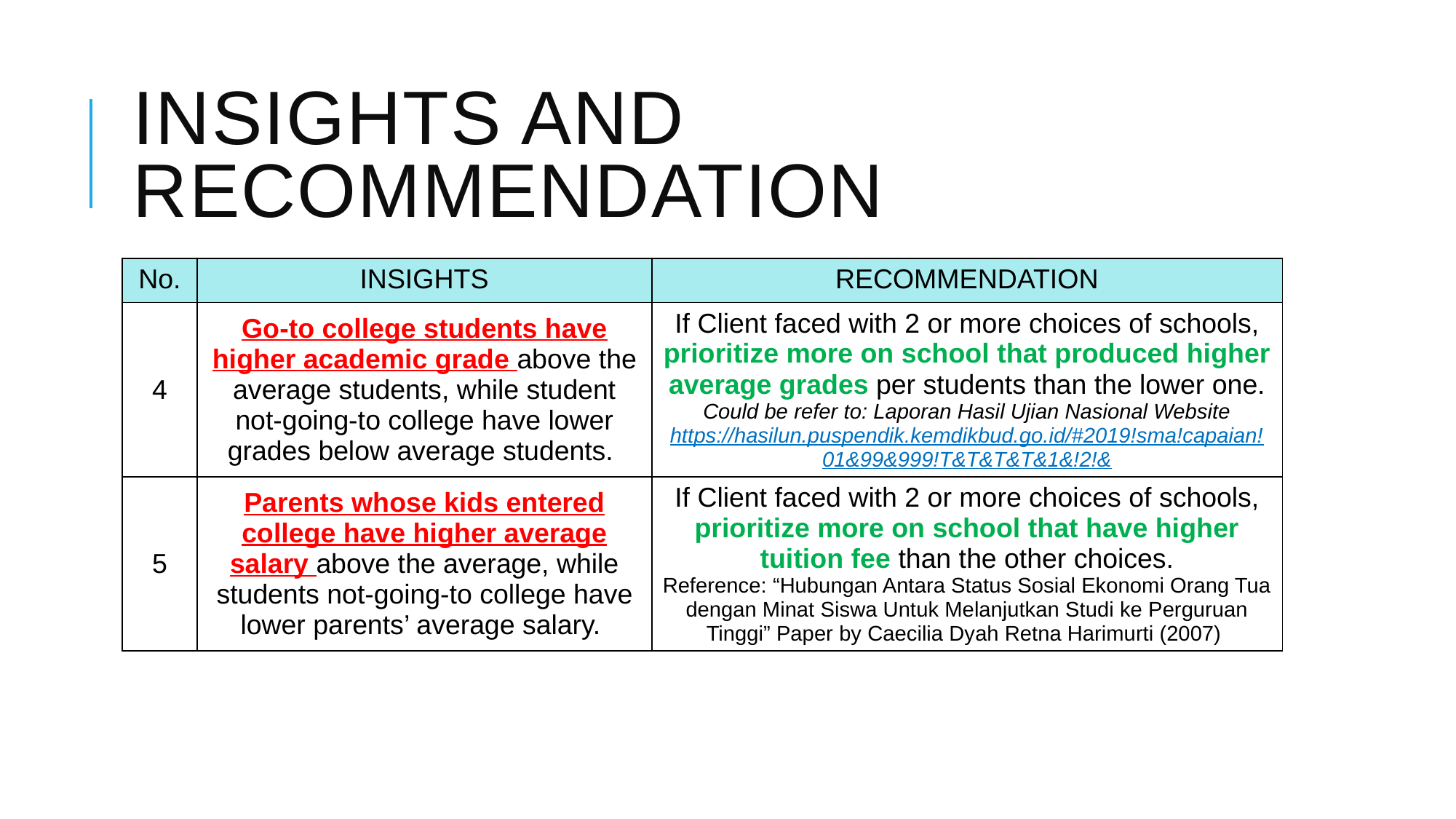

# INSIGHTS AND RECOMMENDATION
| No. | INSIGHTS | RECOMMENDATION |
| --- | --- | --- |
| 4 | Go-to college students have higher academic grade above the average students, while student not-going-to college have lower grades below average students. | If Client faced with 2 or more choices of schools, prioritize more on school that produced higher average grades per students than the lower one. Could be refer to: Laporan Hasil Ujian Nasional Website https://hasilun.puspendik.kemdikbud.go.id/#2019!sma!capaian!01&99&999!T&T&T&T&1&!2!& |
| 5 | Parents whose kids entered college have higher average salary above the average, while students not-going-to college have lower parents’ average salary. | If Client faced with 2 or more choices of schools, prioritize more on school that have higher tuition fee than the other choices. Reference: “Hubungan Antara Status Sosial Ekonomi Orang Tua dengan Minat Siswa Untuk Melanjutkan Studi ke Perguruan Tinggi” Paper by Caecilia Dyah Retna Harimurti (2007) |